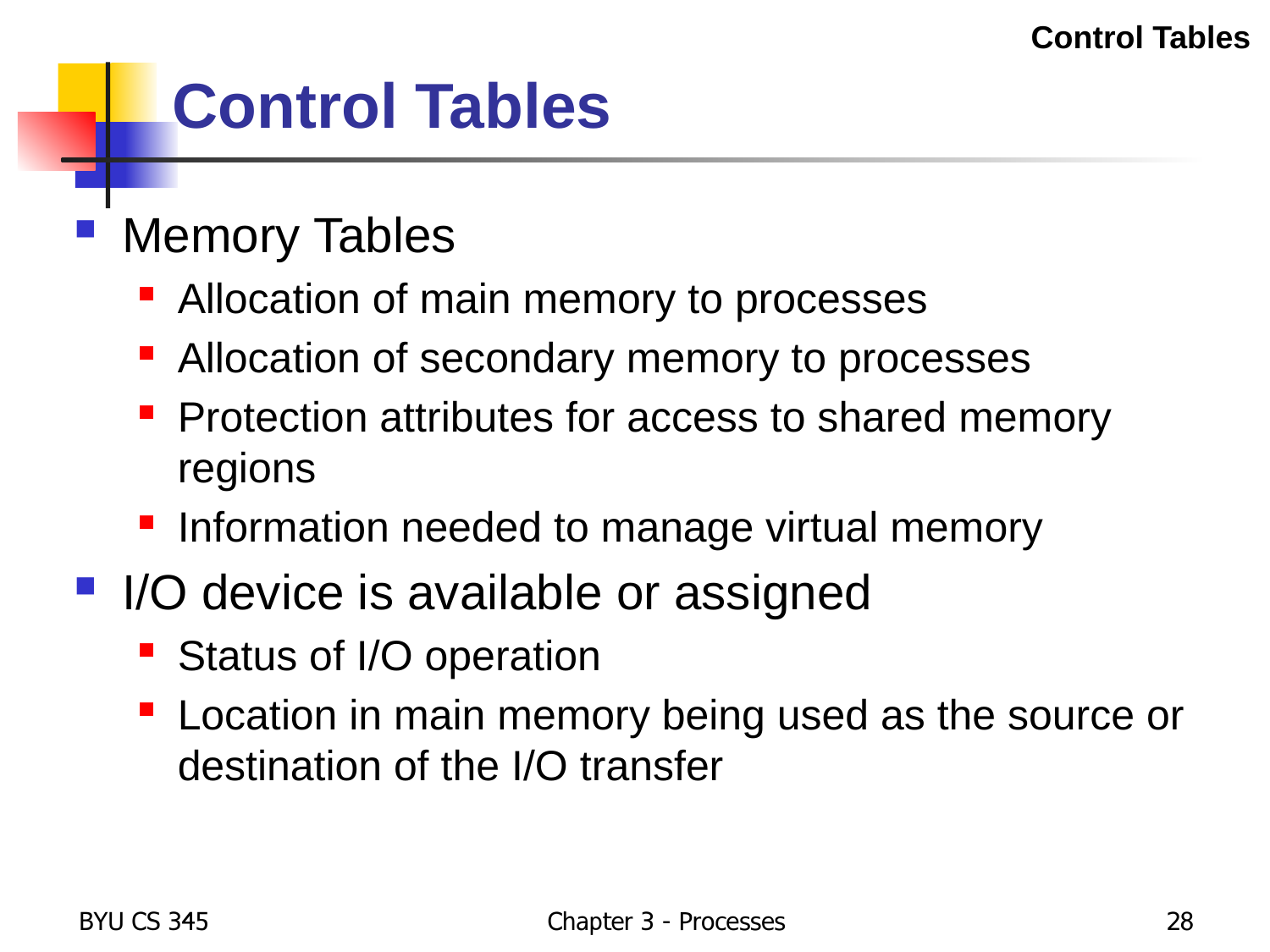

Control Tables
# Control Tables
Memory Tables
Allocation of main memory to processes
Allocation of secondary memory to processes
Protection attributes for access to shared memory regions
Information needed to manage virtual memory
I/O device is available or assigned
Status of I/O operation
Location in main memory being used as the source or destination of the I/O transfer
BYU CS 345
Chapter 3 - Processes
28